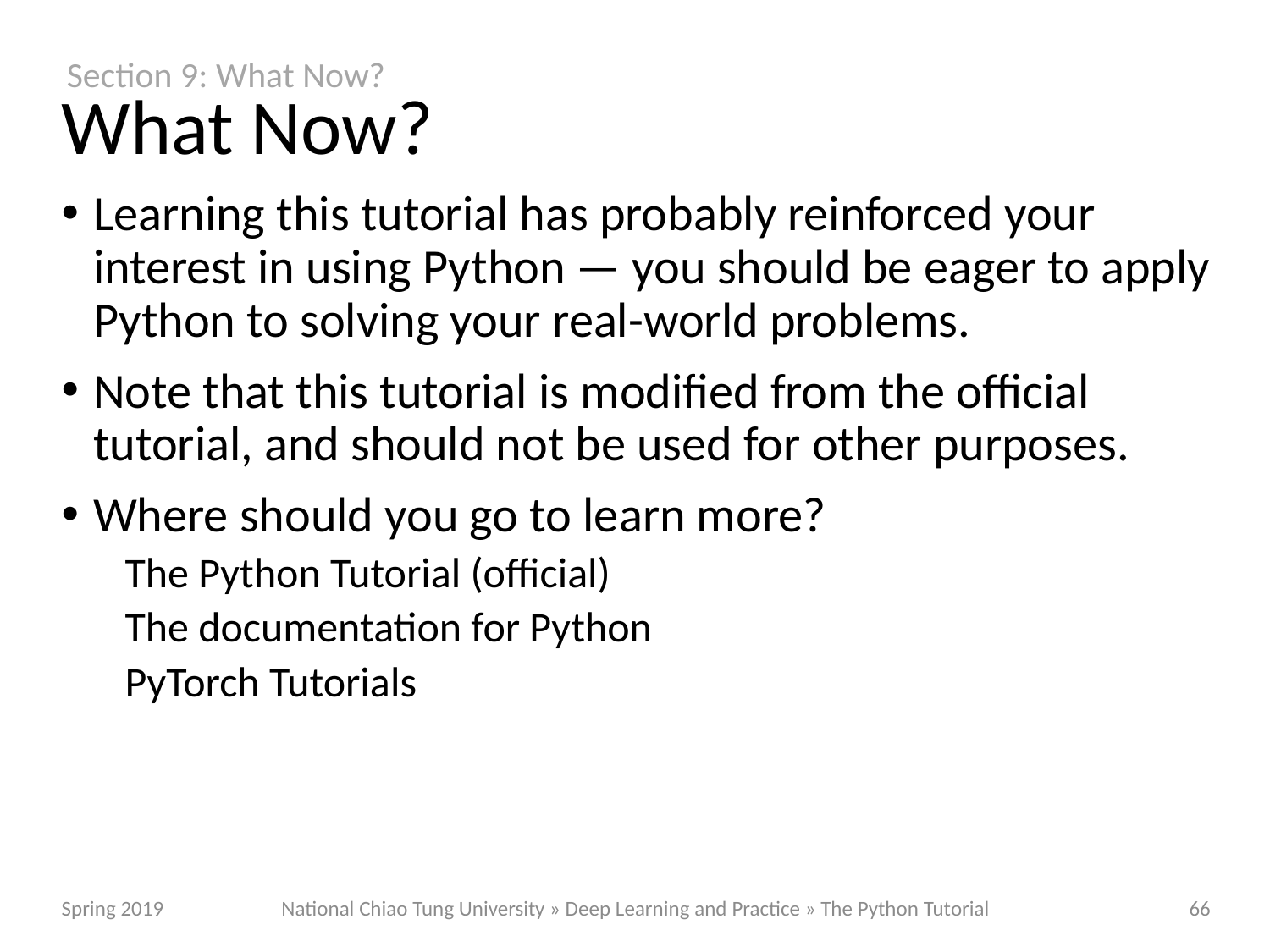

Section 9: What Now?
# What Now?
Learning this tutorial has probably reinforced your interest in using Python — you should be eager to apply Python to solving your real-world problems.
Note that this tutorial is modified from the official tutorial, and should not be used for other purposes.
Where should you go to learn more?
The Python Tutorial (official)
The documentation for Python
PyTorch Tutorials
National Chiao Tung University » Deep Learning and Practice » The Python Tutorial
Spring 2019
66